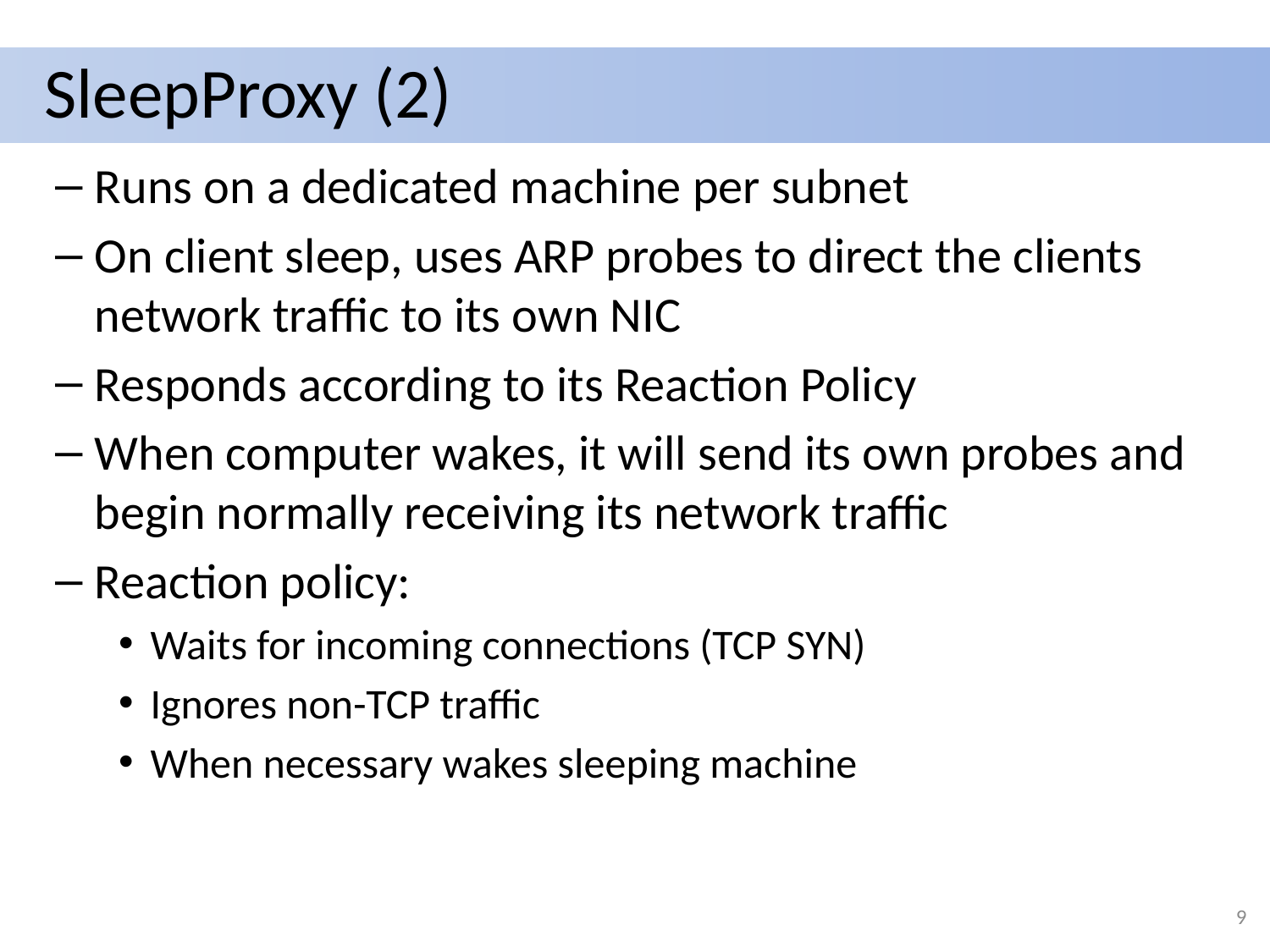

# SleepProxy (2)
Runs on a dedicated machine per subnet
On client sleep, uses ARP probes to direct the clients network traffic to its own NIC
Responds according to its Reaction Policy
When computer wakes, it will send its own probes and begin normally receiving its network traffic
Reaction policy:
Waits for incoming connections (TCP SYN)
Ignores non-TCP traffic
When necessary wakes sleeping machine

9